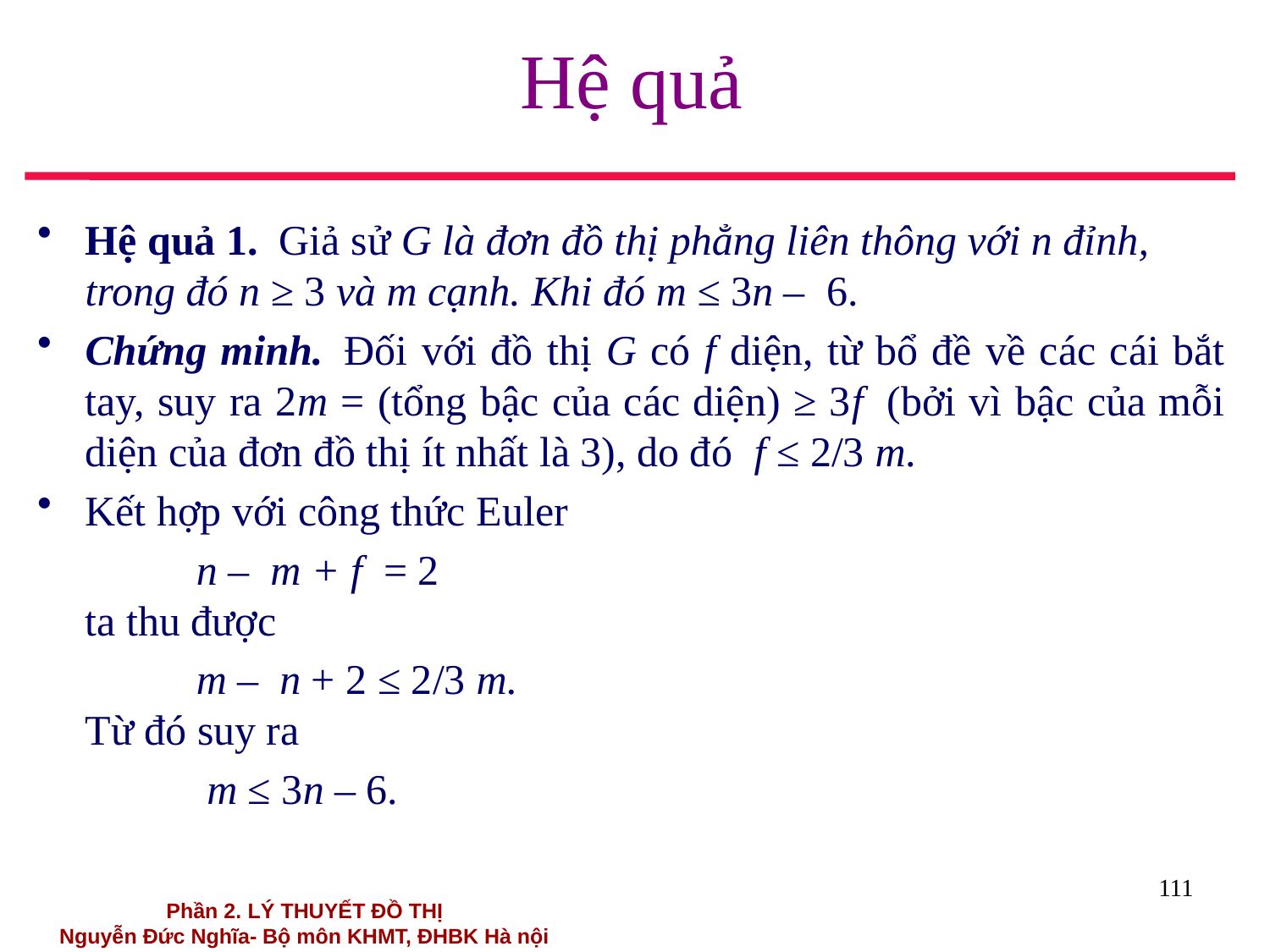

# Hệ quả
Hệ quả 1.  Giả sử G là đơn đồ thị phẳng liên thông với n đỉnh, trong đó n ≥ 3 và m cạnh. Khi đó m ≤ 3n –  6.
Chứng minh.  Đối với đồ thị G có f diện, từ bổ đề về các cái bắt tay, suy ra 2m = (tổng bậc của các diện) ≥ 3f  (bởi vì bậc của mỗi diện của đơn đồ thị ít nhất là 3), do đó  f ≤ 2/3 m.
Kết hợp với công thức Euler
               n –  m + f  = 2
ta thu được
               m –  n + 2 ≤ 2/3 m.
Từ đó suy ra
                m ≤ 3n – 6.
111
Phần 2. LÝ THUYẾT ĐỒ THỊ
Nguyễn Đức Nghĩa- Bộ môn KHMT, ĐHBK Hà nội